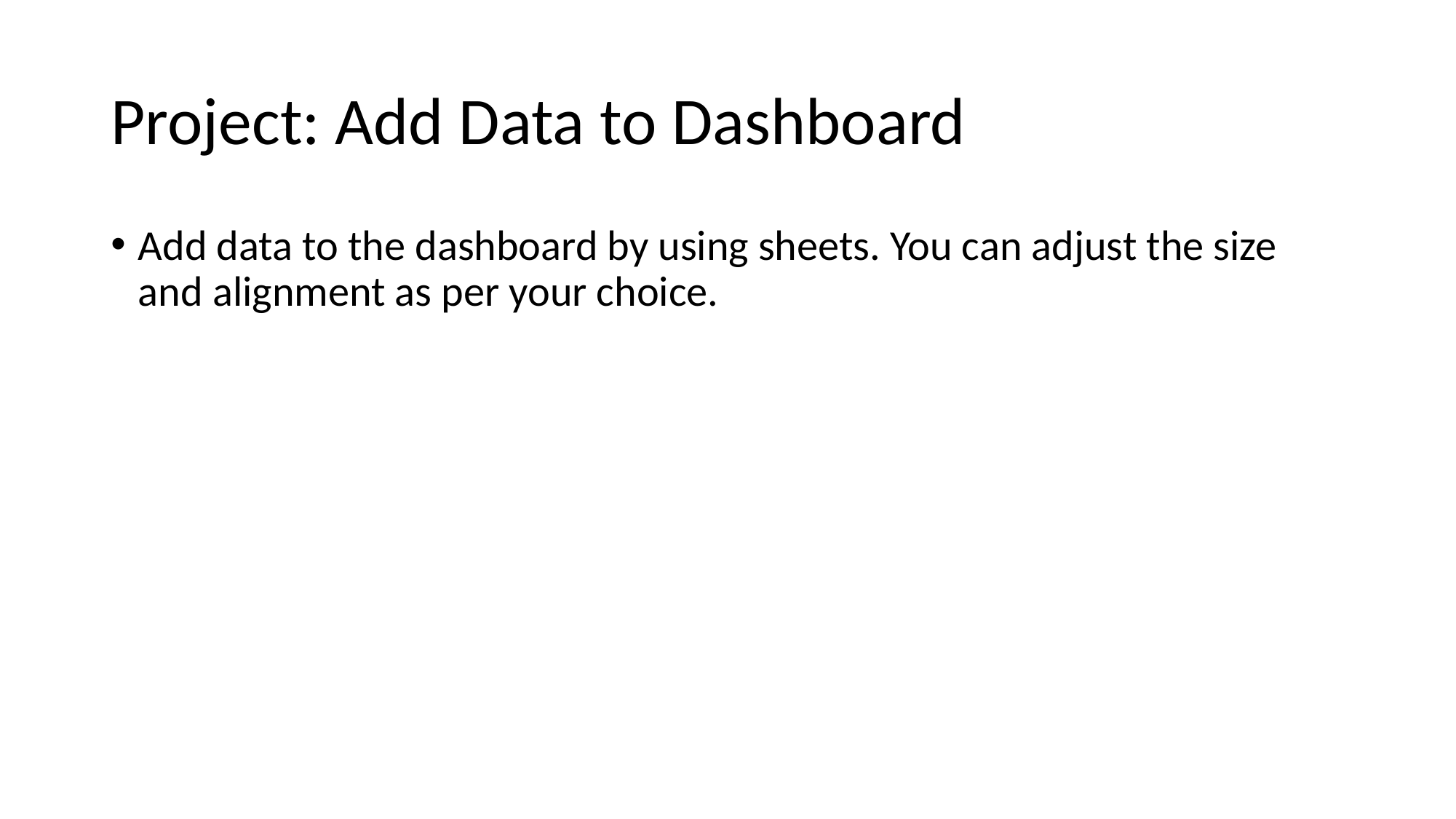

# Project: Add Data to Dashboard
Add data to the dashboard by using sheets. You can adjust the size and alignment as per your choice.